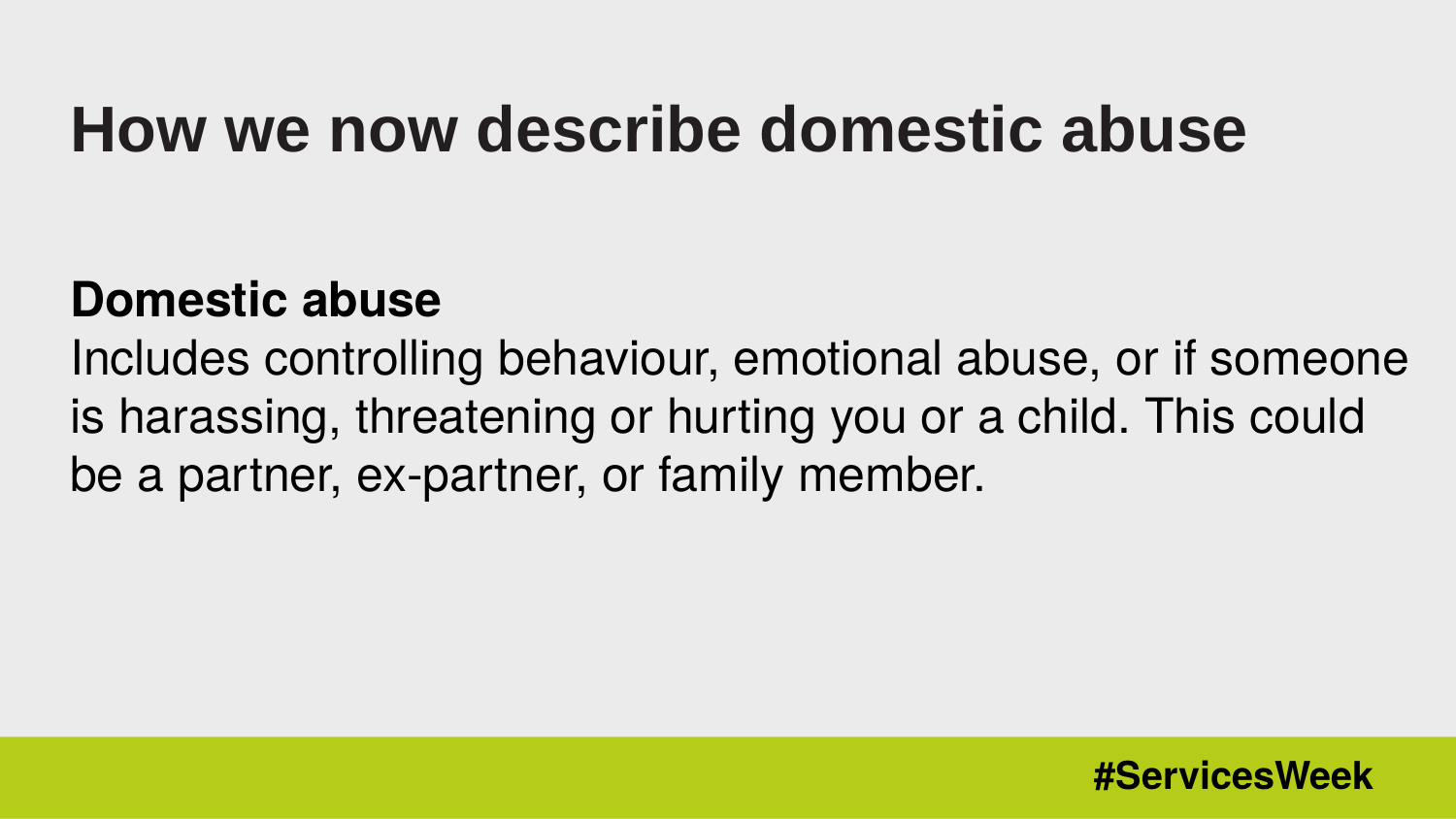

# How we now describe domestic abuse
Domestic abuse
Includes controlling behaviour, emotional abuse, or if someone is harassing, threatening or hurting you or a child. This could be a partner, ex-partner, or family member.